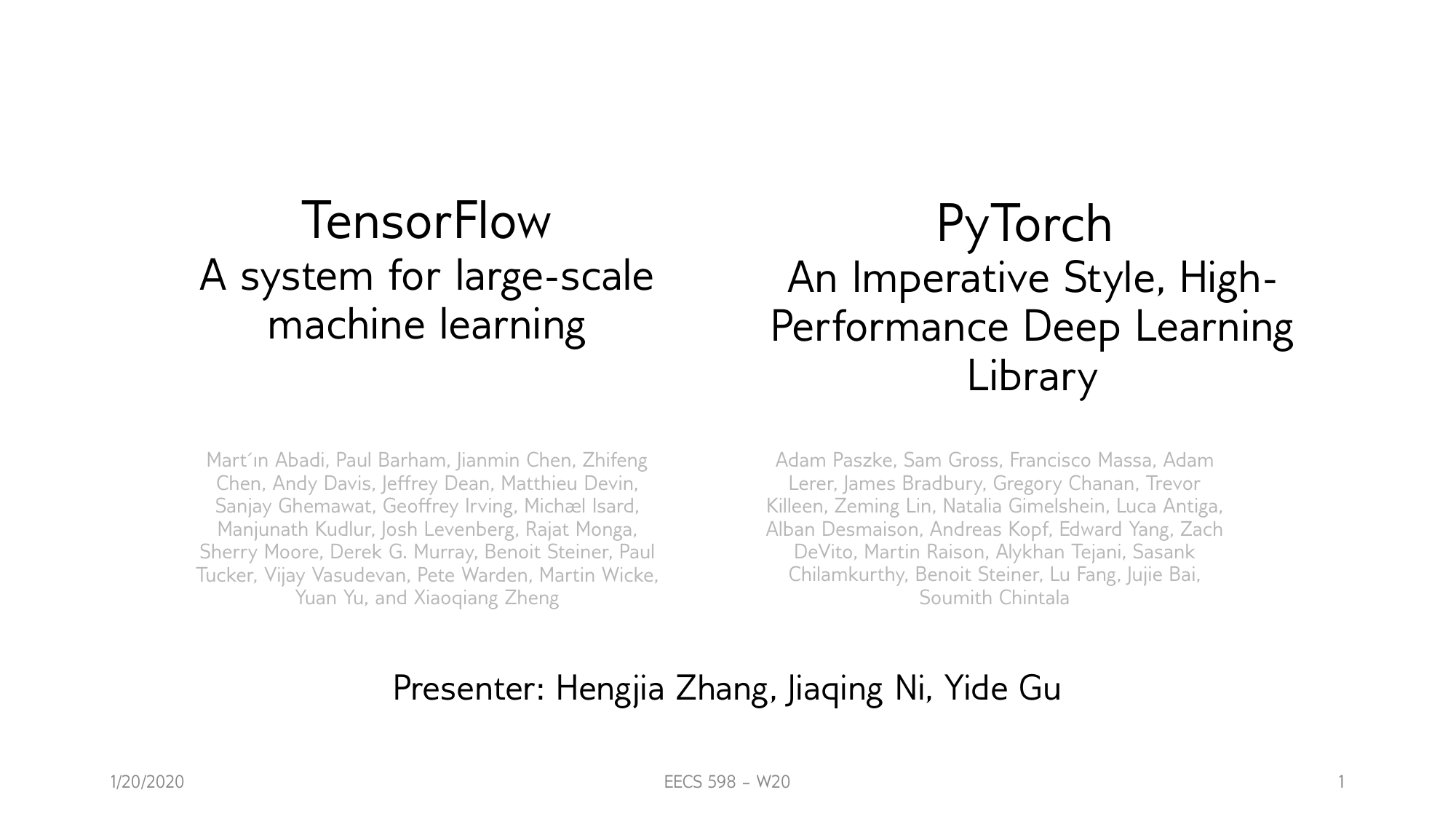

PyTorch
An Imperative Style, High-Performance Deep Learning Library
# TensorFlow A system for large-scale machine learning
Adam Paszke, Sam Gross, Francisco Massa, Adam Lerer, James Bradbury, Gregory Chanan, Trevor Killeen, Zeming Lin, Natalia Gimelshein, Luca Antiga, Alban Desmaison, Andreas Kopf, Edward Yang, Zach DeVito, Martin Raison, Alykhan Tejani, Sasank Chilamkurthy, Benoit Steiner, Lu Fang, Jujie Bai, Soumith Chintala
Mart´ın Abadi, Paul Barham, Jianmin Chen, Zhifeng Chen, Andy Davis, Jeffrey Dean, Matthieu Devin, Sanjay Ghemawat, Geoffrey Irving, Michael Isard, Manjunath Kudlur, Josh Levenberg, Rajat Monga, Sherry Moore, Derek G. Murray, Benoit Steiner, Paul Tucker, Vijay Vasudevan, Pete Warden, Martin Wicke, Yuan Yu, and Xiaoqiang Zheng
Presenter: Hengjia Zhang, Jiaqing Ni, Yide Gu
1/20/2020
EECS 598 – W20
1